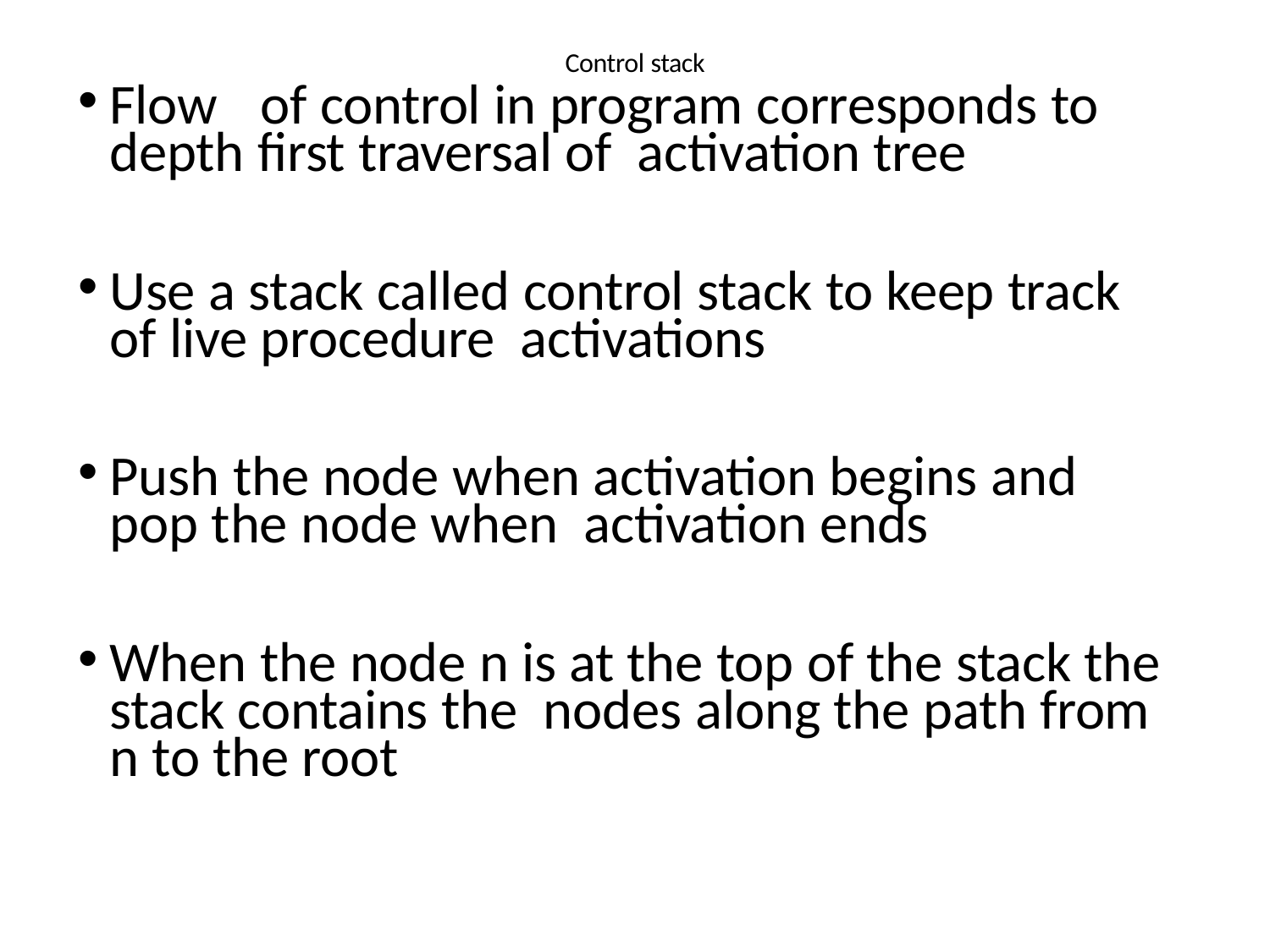

# Control stack
Flow	of control in program corresponds to depth first traversal of  activation tree

Use a stack called control stack to keep track of live procedure  activations

Push the node when activation begins and pop the node when  activation ends

When the node n is at the top of the stack the stack contains the  nodes along the path from n to the root